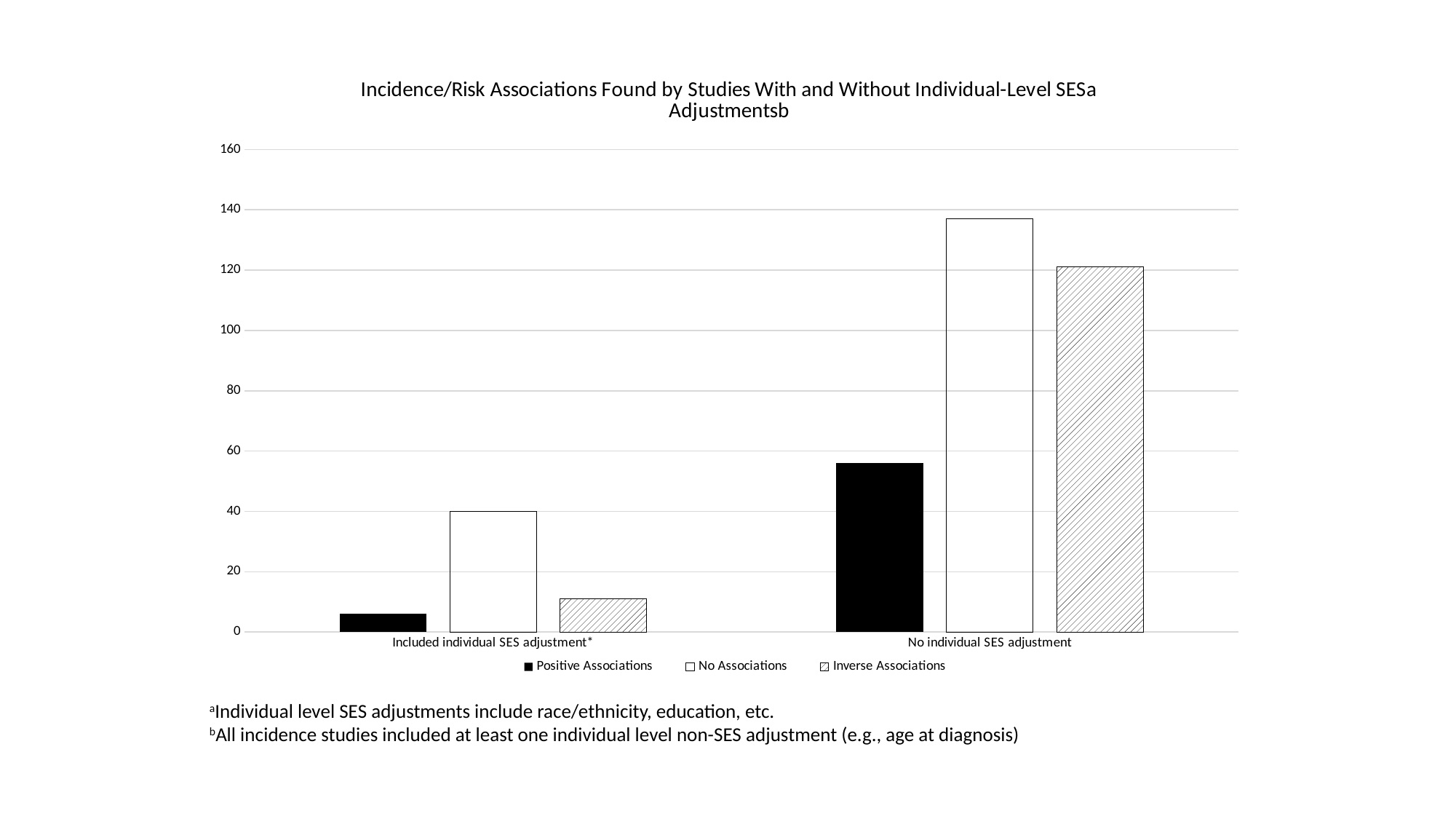

### Chart: Incidence/Risk Associations Found by Studies With and Without Individual-Level SESa Adjustmentsb

| Category | Positive Associations | No Associations | Inverse Associations |
|---|---|---|---|
| Included individual SES adjustment* | 6.0 | 40.0 | 11.0 |
| No individual SES adjustment | 56.0 | 137.0 | 121.0 |
aIndividual level SES adjustments include race/ethnicity, education, etc.
bAll incidence studies included at least one individual level non-SES adjustment (e.g., age at diagnosis)